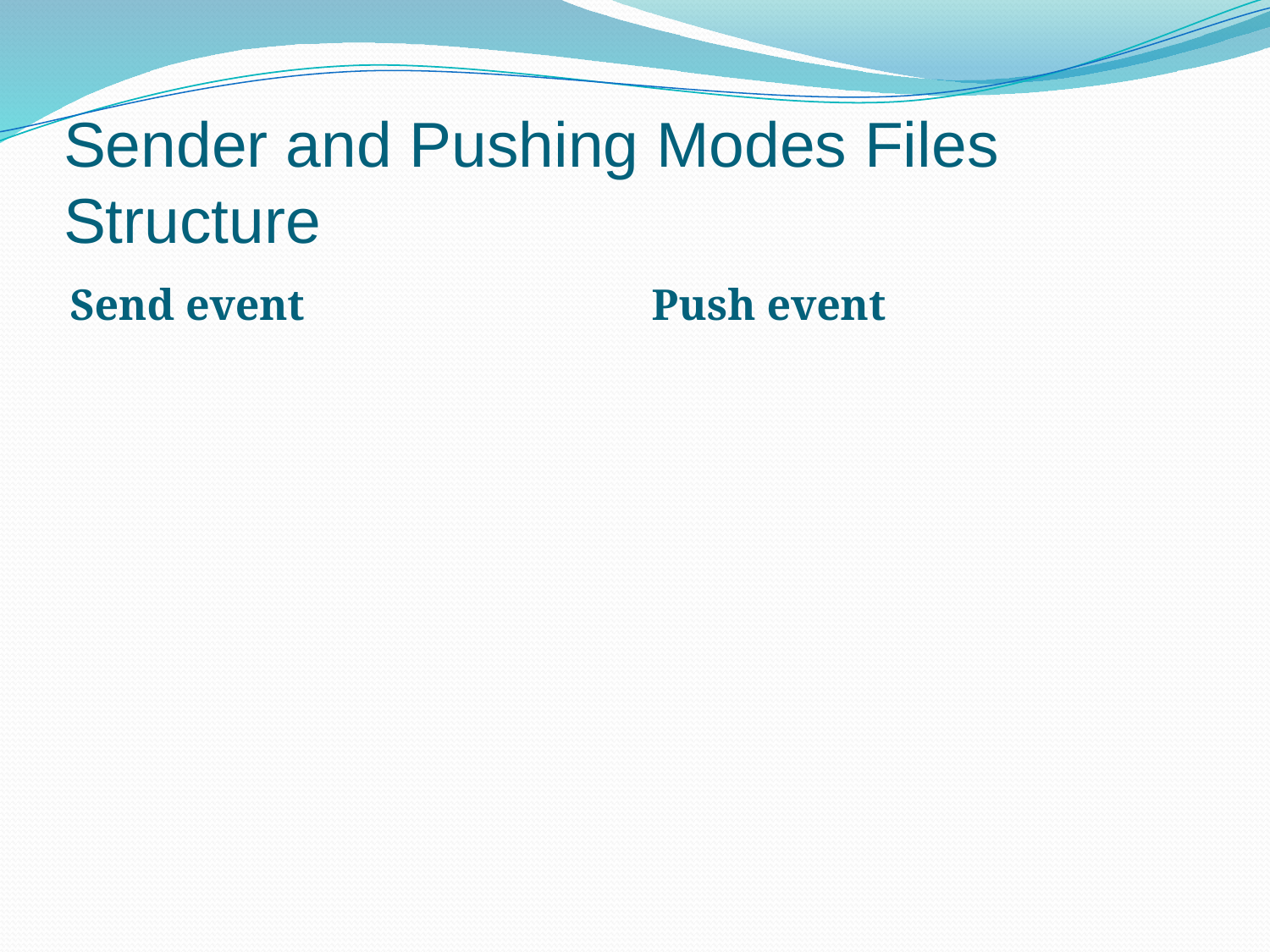

# Sender and Pushing Modes Files Structure
Send event
Push event